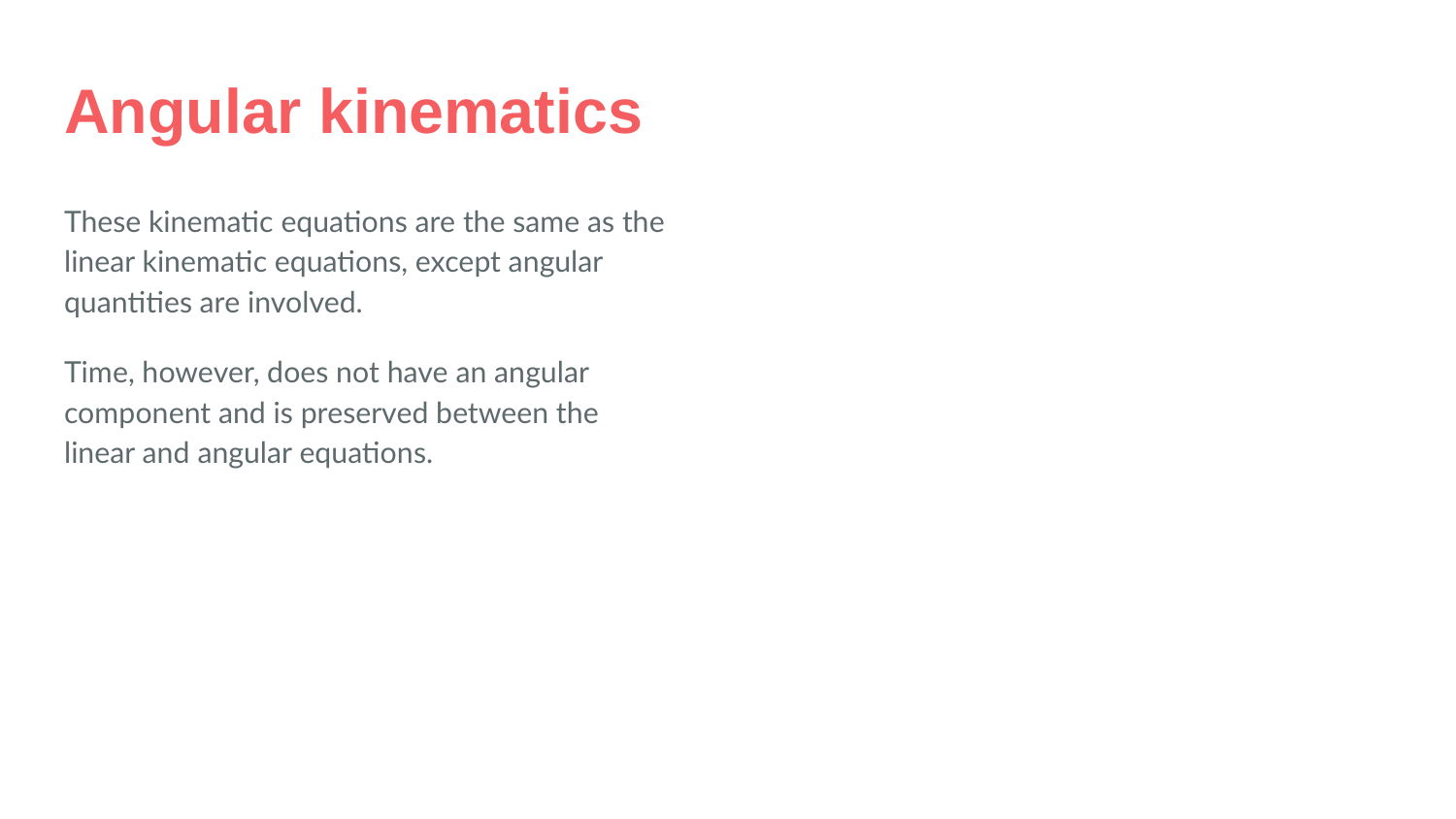

# Angular kinematics
These kinematic equations are the same as the linear kinematic equations, except angular quantities are involved.

Time, however, does not have an angular component and is preserved between the linear and angular equations.